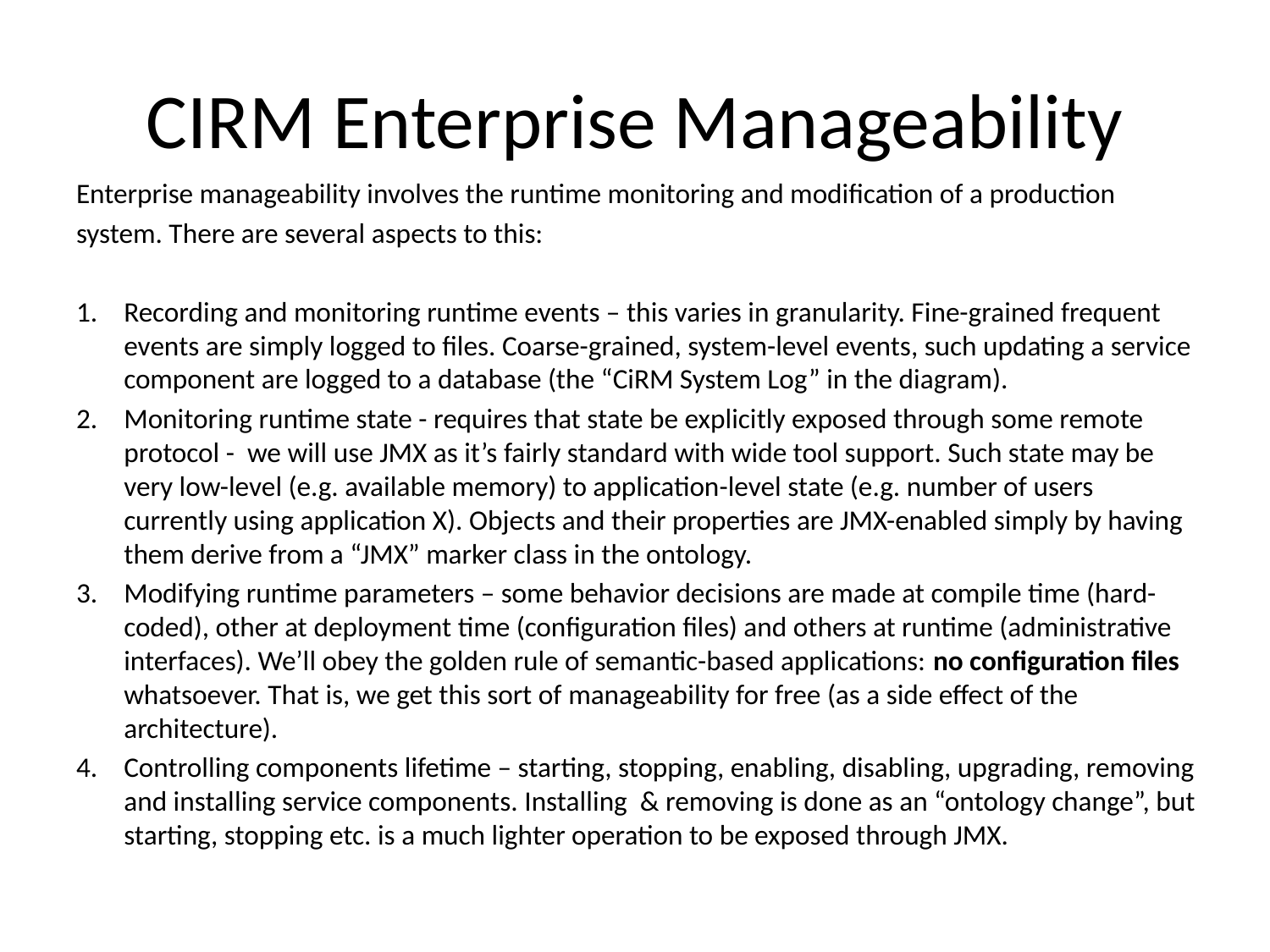

# CIRM Enterprise Manageability
Enterprise manageability involves the runtime monitoring and modification of a production
system. There are several aspects to this:

Recording and monitoring runtime events – this varies in granularity. Fine-grained frequent events are simply logged to files. Coarse-grained, system-level events, such updating a service component are logged to a database (the “CiRM System Log” in the diagram).
Monitoring runtime state - requires that state be explicitly exposed through some remote protocol -  we will use JMX as it’s fairly standard with wide tool support. Such state may be very low-level (e.g. available memory) to application-level state (e.g. number of users currently using application X). Objects and their properties are JMX-enabled simply by having them derive from a “JMX” marker class in the ontology.
Modifying runtime parameters – some behavior decisions are made at compile time (hard-coded), other at deployment time (configuration files) and others at runtime (administrative interfaces). We’ll obey the golden rule of semantic-based applications: no configuration files whatsoever. That is, we get this sort of manageability for free (as a side effect of the architecture).
Controlling components lifetime – starting, stopping, enabling, disabling, upgrading, removing and installing service components. Installing  & removing is done as an “ontology change”, but starting, stopping etc. is a much lighter operation to be exposed through JMX.